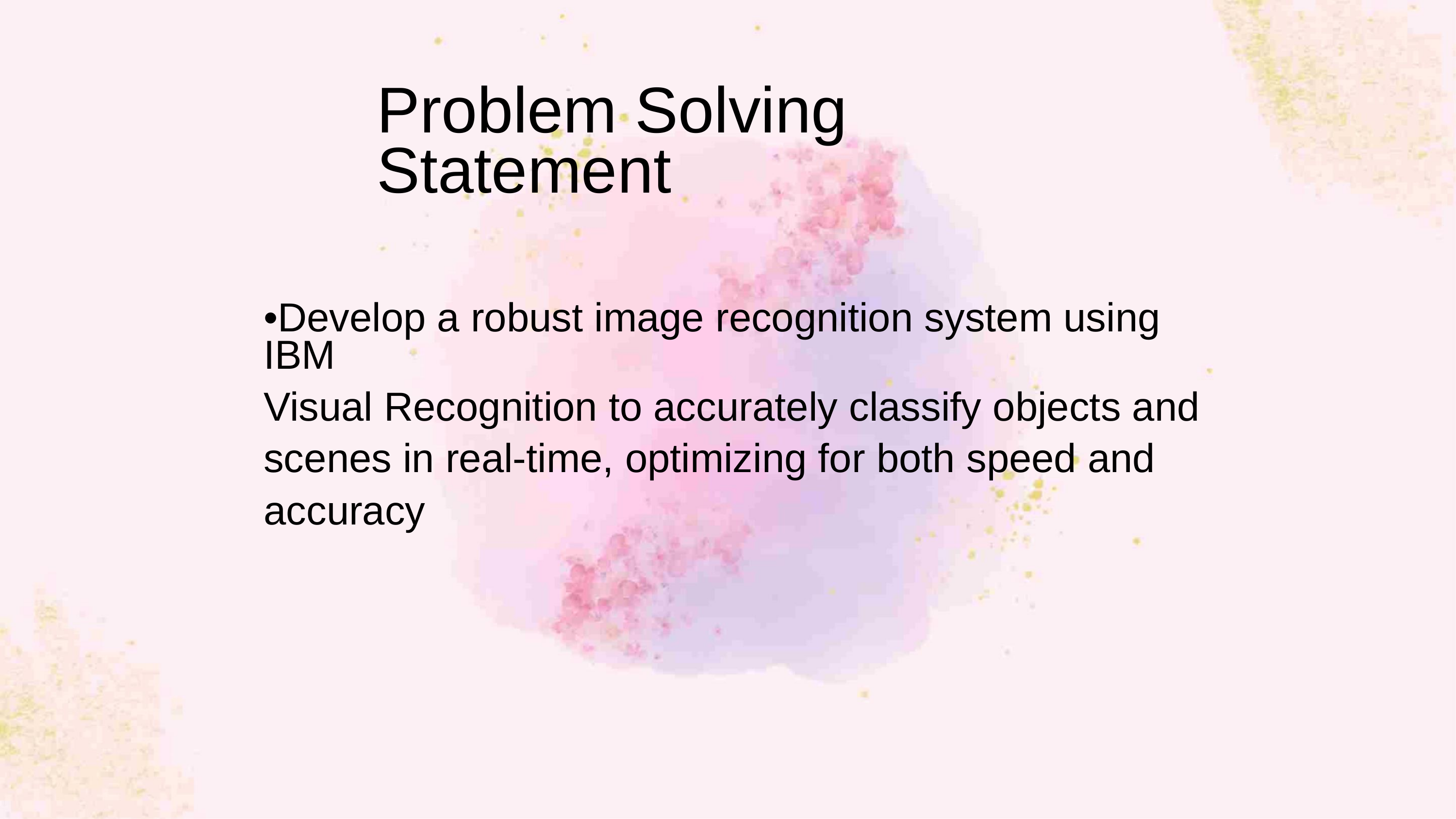

Problem Solving Statement
•Develop a robust image recognition system using IBM
Visual Recognition to accurately classify objects and
scenes in real-time, optimizing for both speed and
accuracy